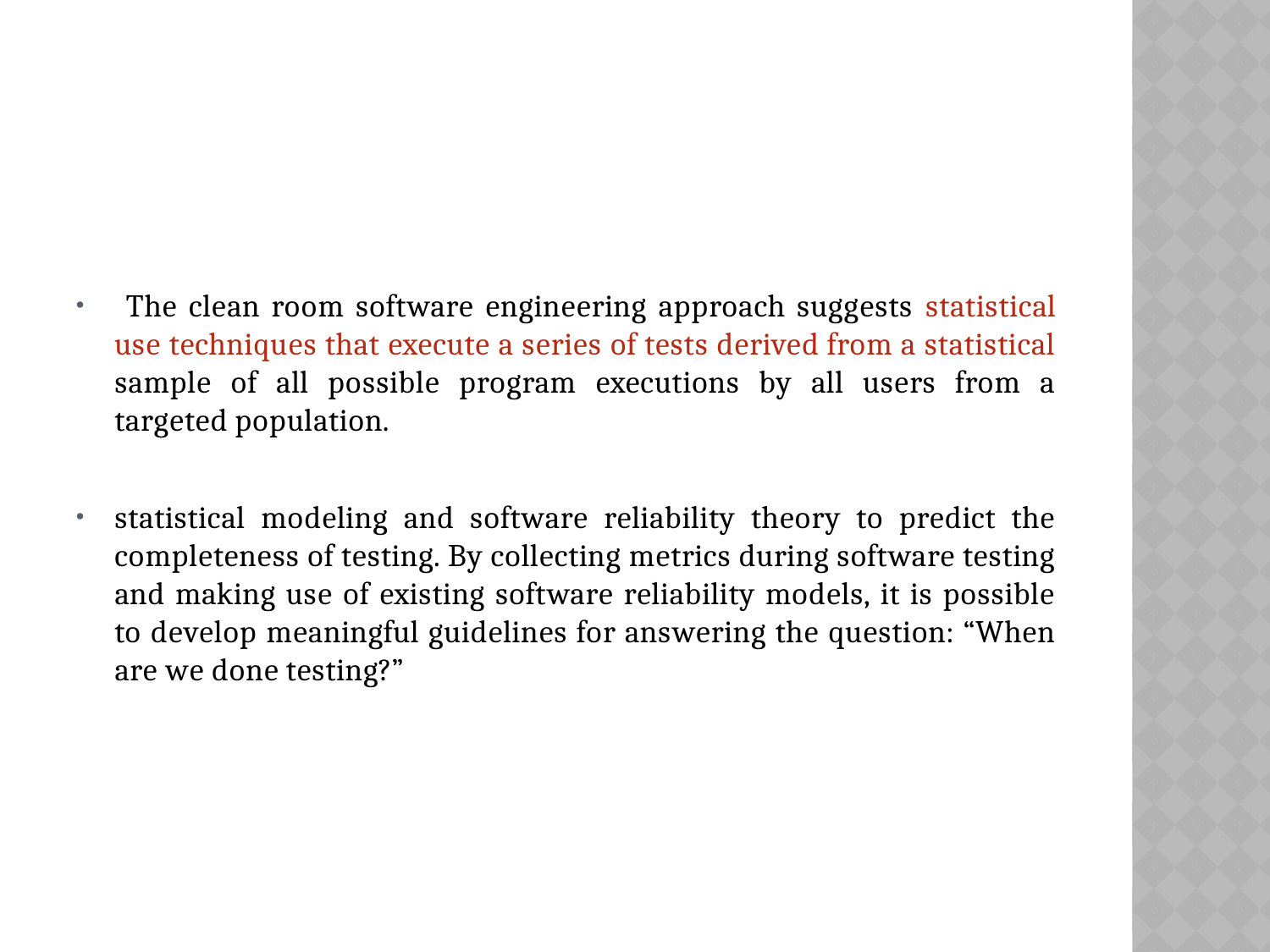

The clean room software engineering approach suggests statistical use techniques that execute a series of tests derived from a statistical sample of all possible program executions by all users from a targeted population.

statistical modeling and software reliability theory to predict the completeness of testing. By collecting metrics during software testing and making use of existing software reliability models, it is possible to develop meaningful guidelines for answering the question: “When are we done testing?”